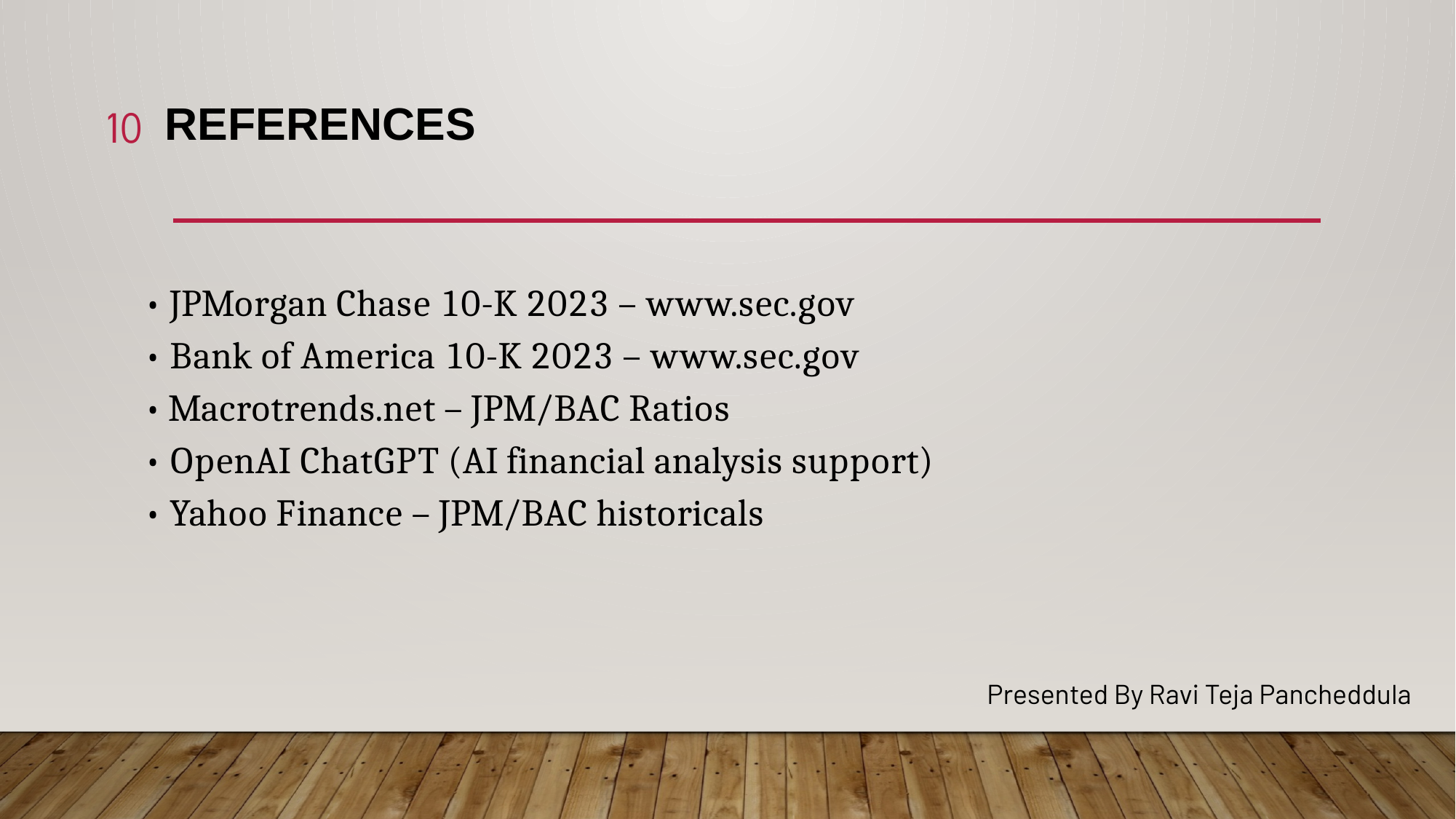

REFERENCES
10
• JPMorgan Chase 10-K 2023 – www.sec.gov
• Bank of America 10-K 2023 – www.sec.gov
• Macrotrends.net – JPM/BAC Ratios
• OpenAI ChatGPT (AI financial analysis support)
• Yahoo Finance – JPM/BAC historicals
Presented By Ravi Teja Pancheddula